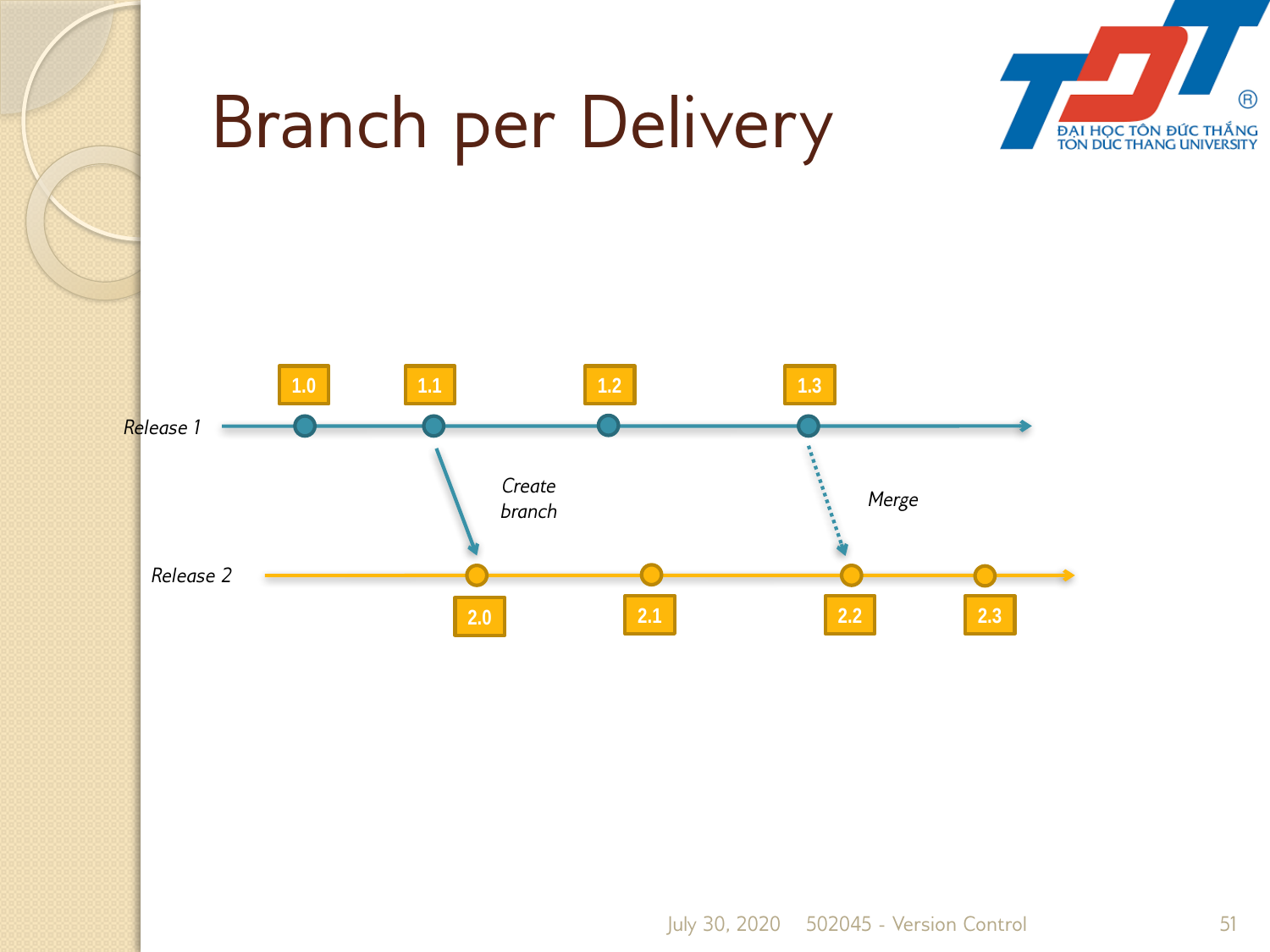

# Branch per Delivery
1.0
1.1
1.2
1.3
Release 1

Create branch
Merge
Release 2

2.1
2.2
2.3
2.0
July 30, 2020
502045 - Version Control
51